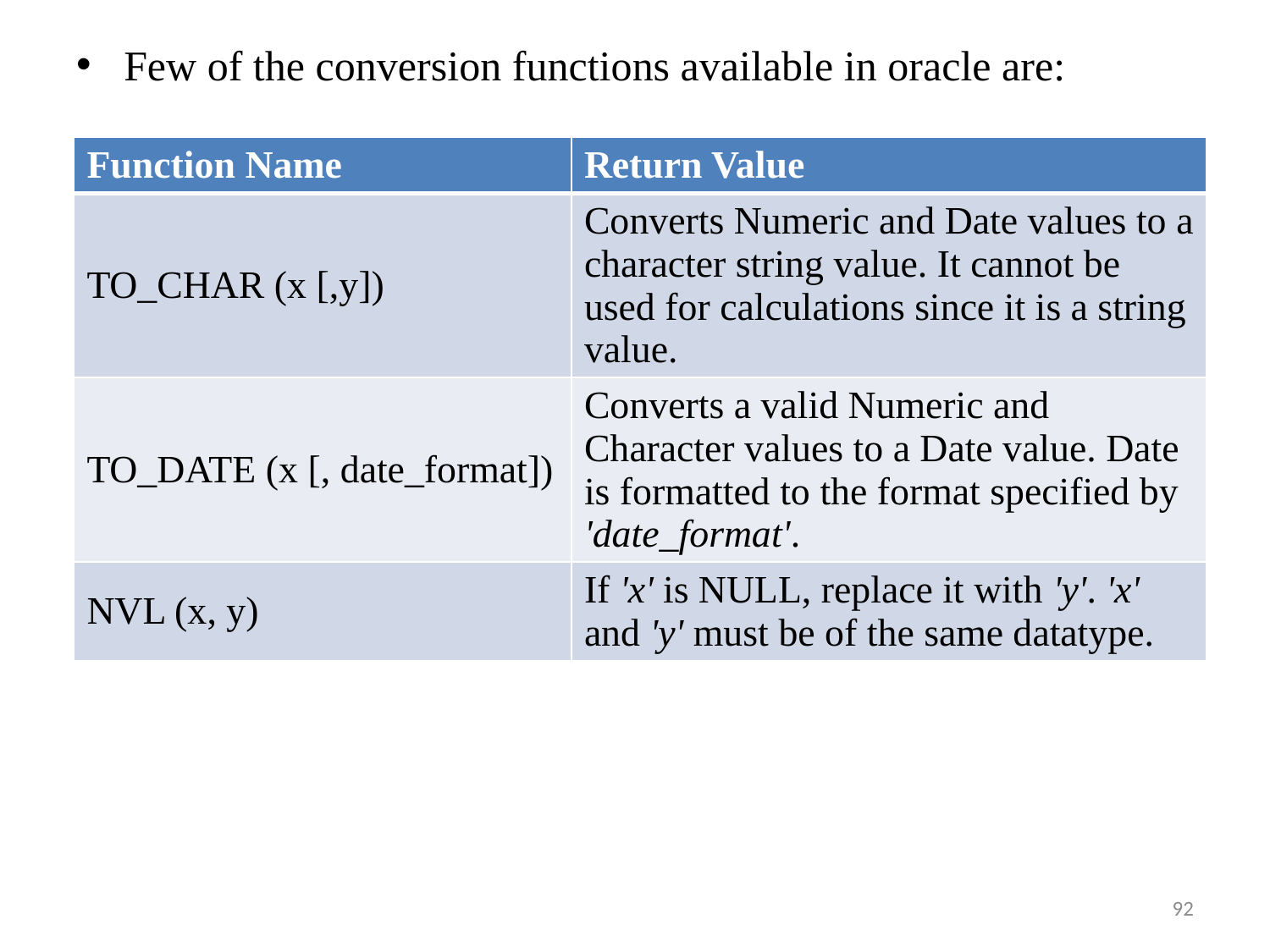

#
Few of the conversion functions available in oracle are:

| Function Name | Return Value |
| --- | --- |
| TO\_CHAR (x [,y]) | Converts Numeric and Date values to a character string value. It cannot be used for calculations since it is a string value. |
| TO\_DATE (x [, date\_format]) | Converts a valid Numeric and Character values to a Date value. Date is formatted to the format specified by 'date\_format'. |
| NVL (x, y) | If 'x' is NULL, replace it with 'y'. 'x' and 'y' must be of the same datatype. |
92